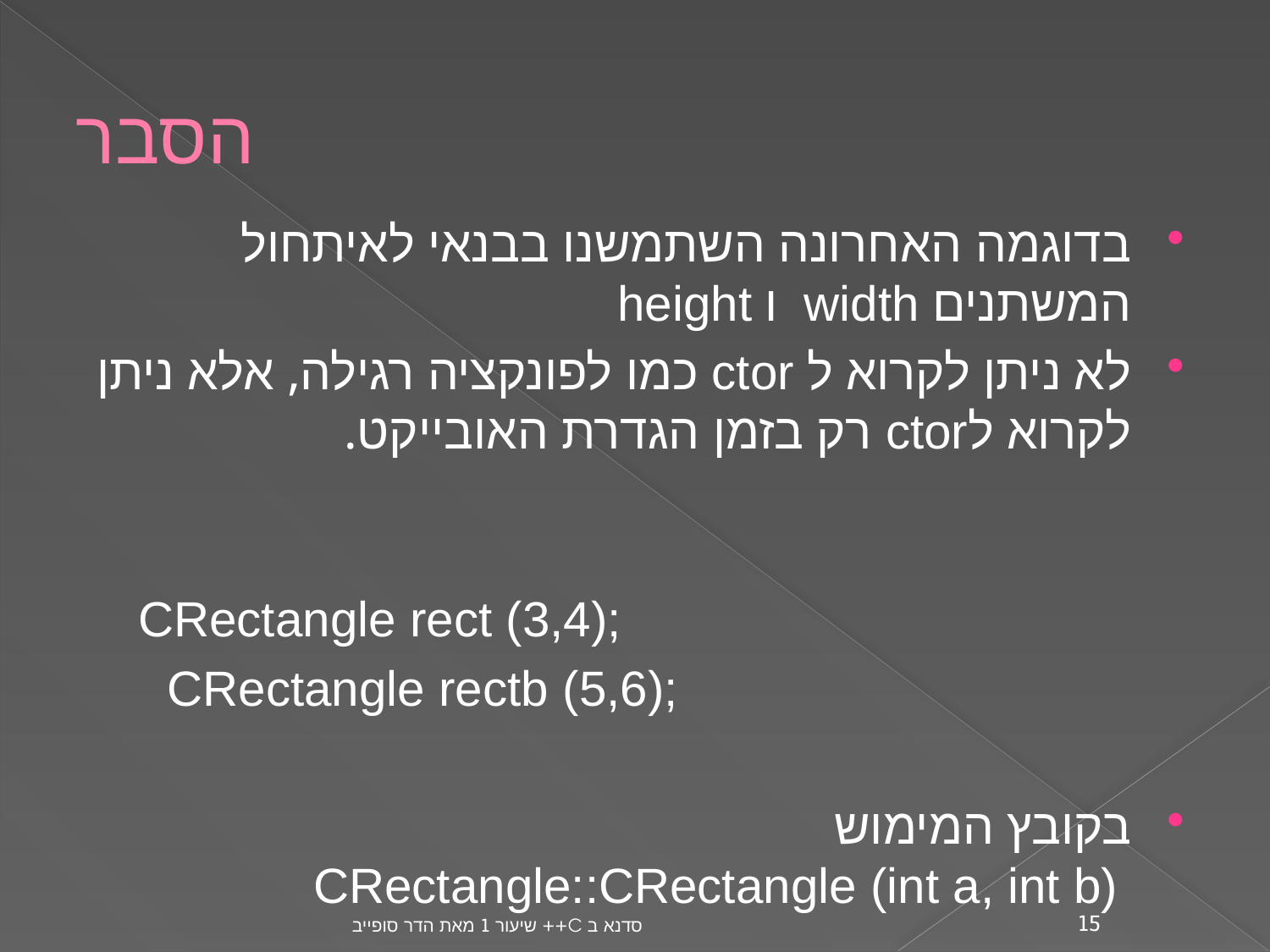

# הסבר
בדוגמה האחרונה השתמשנו בבנאי לאיתחול המשתנים width  ו height
לא ניתן לקרוא ל ctor כמו לפונקציה רגילה, אלא ניתן לקרוא לctor רק בזמן הגדרת האובייקט.
CRectangle rect (3,4);
      CRectangle rectb (5,6);

בקובץ המימוש
 CRectangle::CRectangle (int a, int b)
סדנא ב C++ שיעור 1 מאת הדר סופייב
15